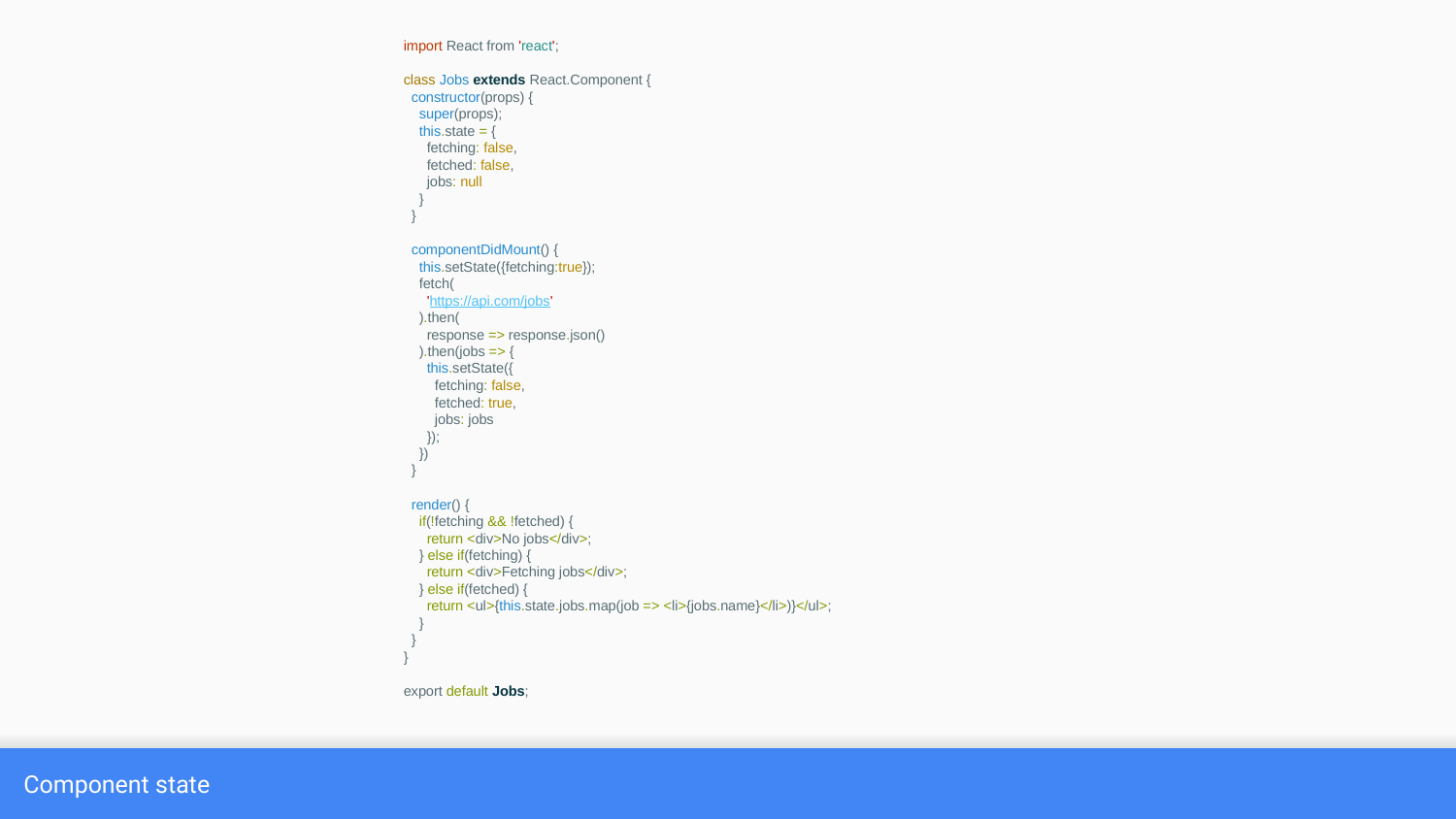

import React from 'react';

class Jobs extends React.Component {
  constructor(props) {
    super(props);
    this.state = {
      fetching: false,
      fetched: false,
      jobs: null
    }
  }

  componentDidMount() {
    this.setState({fetching:true});
    fetch(
      'https://api.com/jobs'
    ).then(
      response => response.json()
    ).then(jobs => {
      this.setState({
        fetching: false,
        fetched: true,
        jobs: jobs
      });
    })
  }

  render() {
    if(!fetching && !fetched) {
      return <div>No jobs</div>;
    } else if(fetching) {
      return <div>Fetching jobs</div>;
    } else if(fetched) {
      return <ul>{this.state.jobs.map(job => <li>{jobs.name}</li>)}</ul>;
    }
  }
}

export default Jobs;

Component state